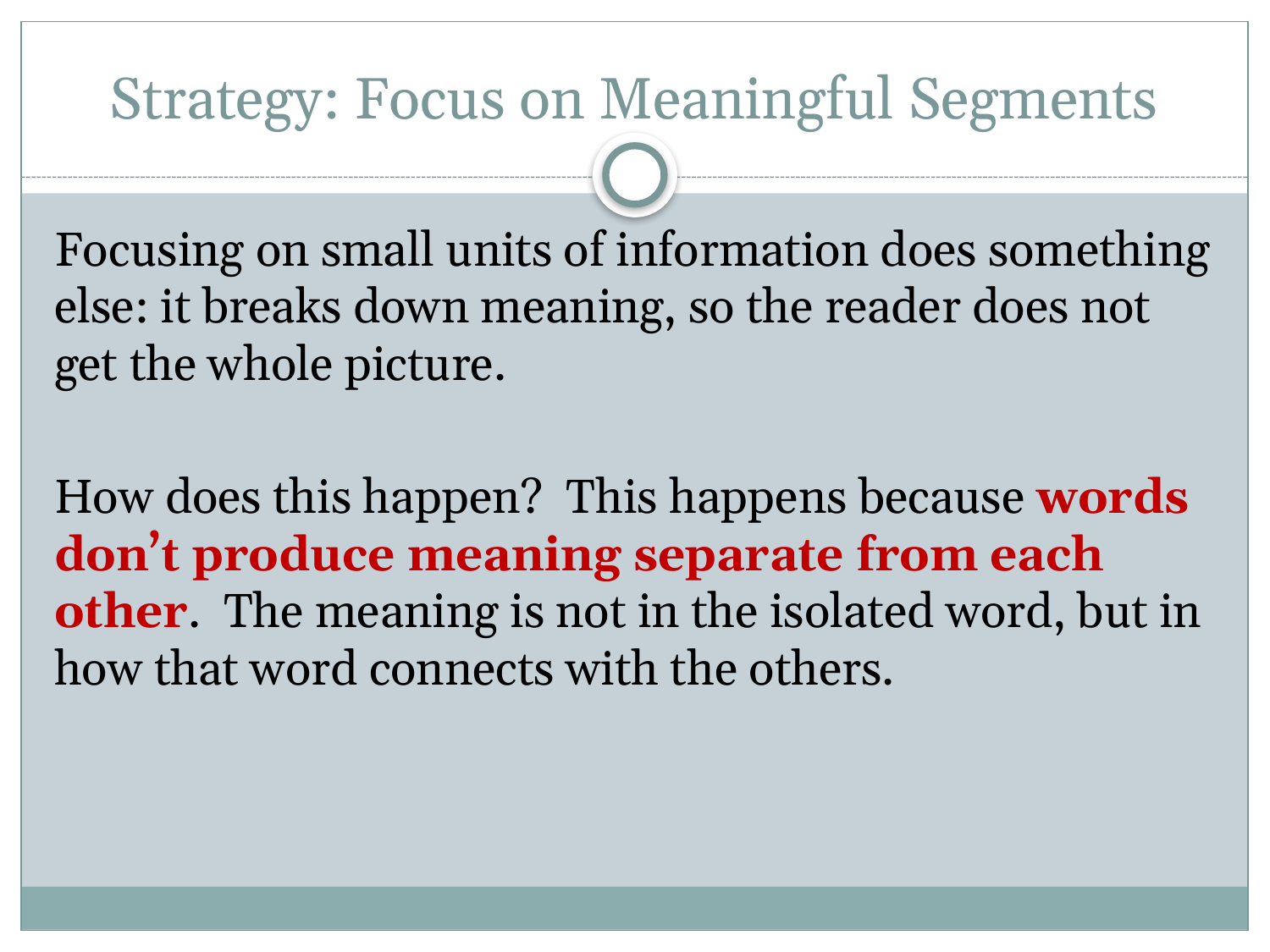

# Strategy: Focus on Meaningful Segments
Focusing on small units of information does something else: it breaks down meaning, so the reader does not get the whole picture.

How does this happen?  This happens because words don’t produce meaning separate from each other.  The meaning is not in the isolated word, but in how that word connects with the others.